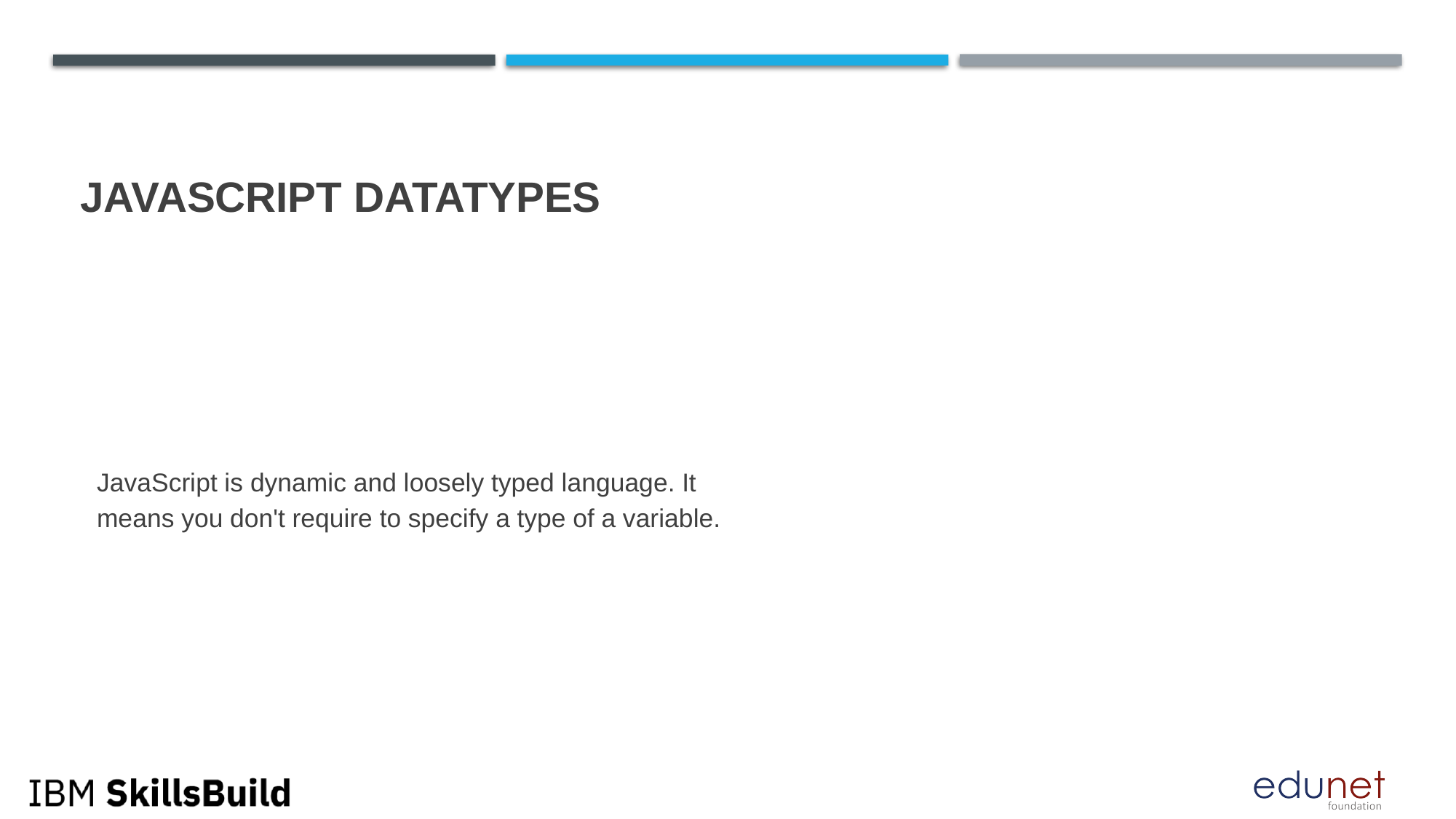

# Javascript Datatypes

JavaScript is dynamic and loosely typed language. It means you don't require to specify a type of a variable.